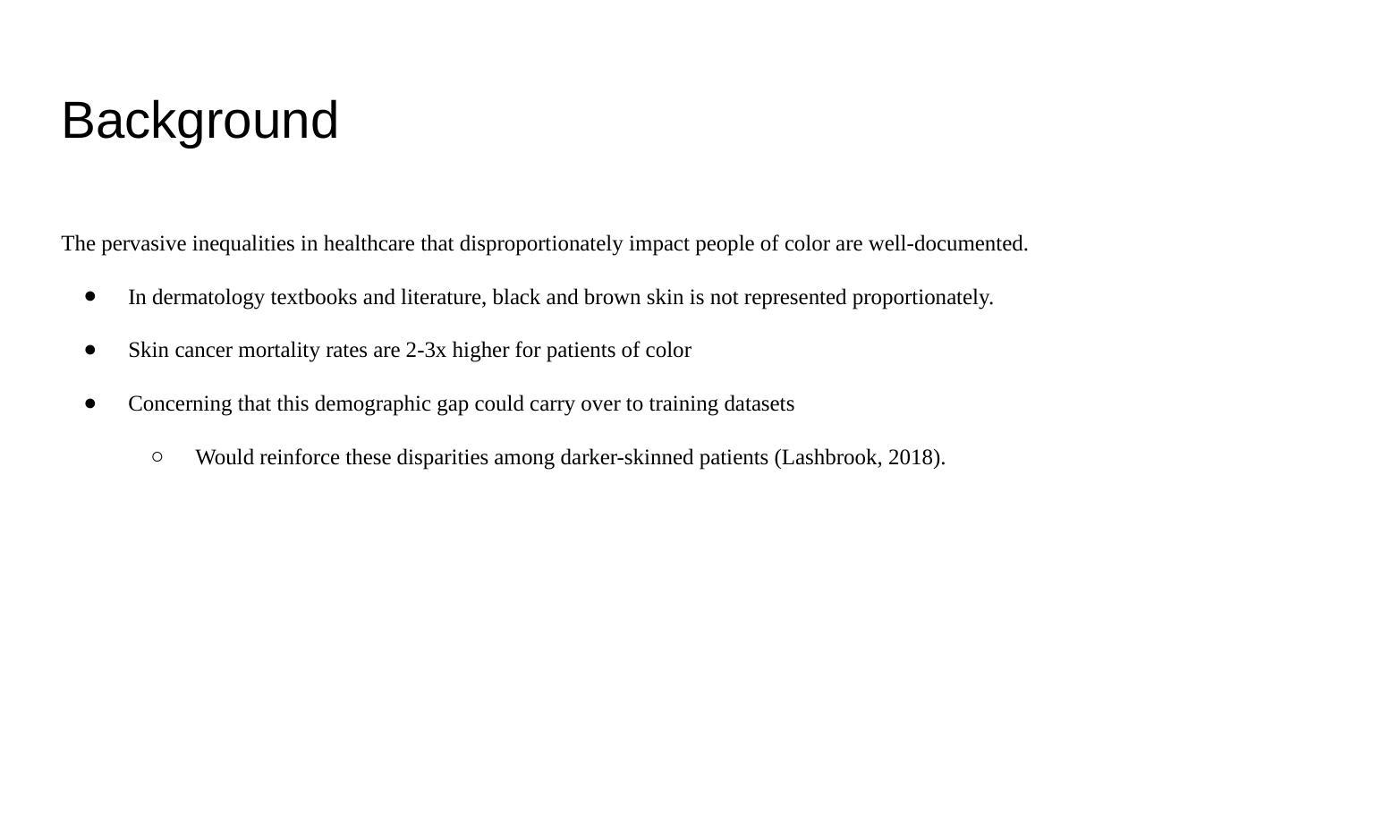

# Background

The pervasive inequalities in healthcare that disproportionately impact people of color are well-documented.
In dermatology textbooks and literature, black and brown skin is not represented proportionately.
Skin cancer mortality rates are 2-3x higher for patients of color
Concerning that this demographic gap could carry over to training datasets
Would reinforce these disparities among darker-skinned patients (Lashbrook, 2018).